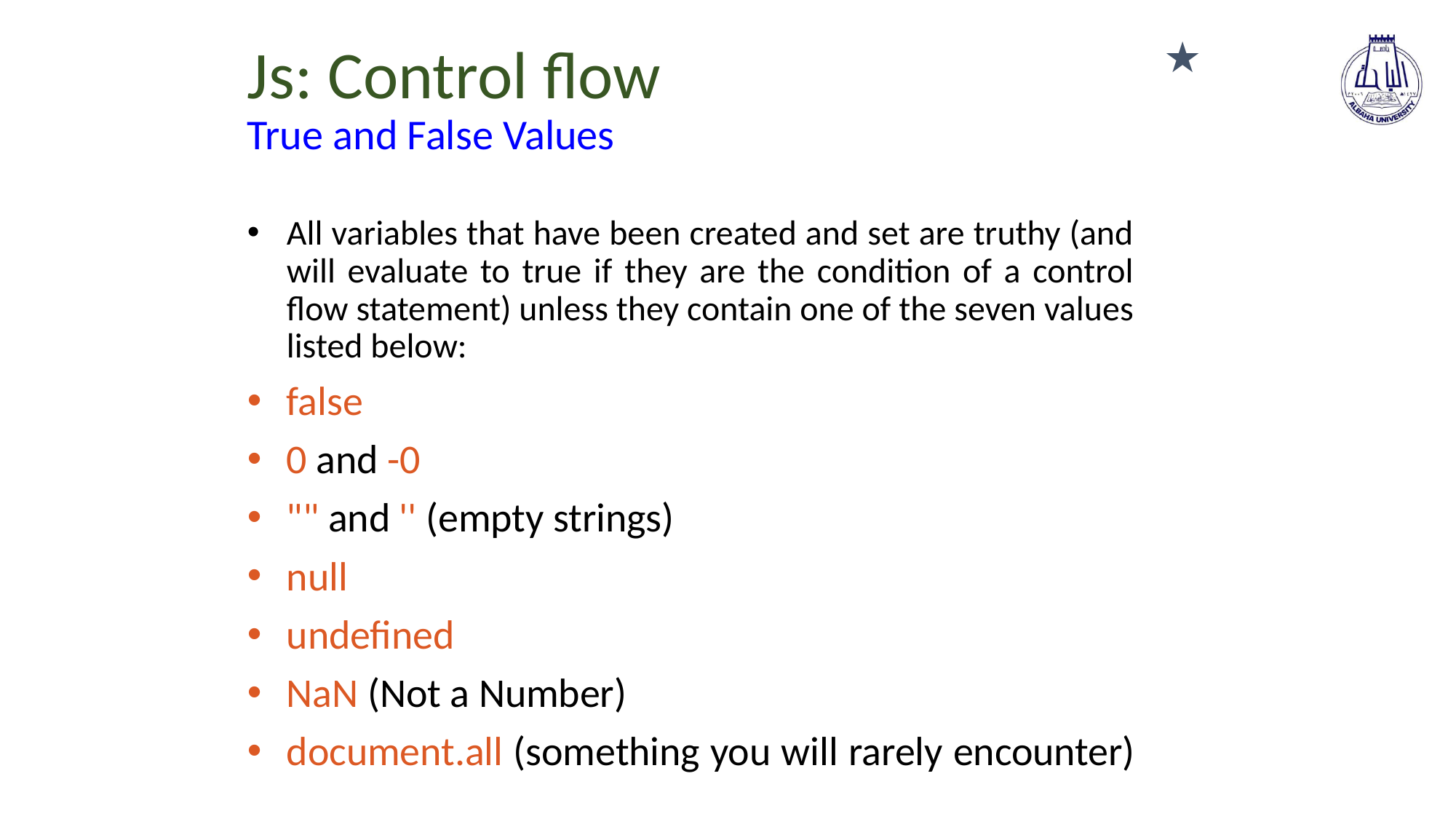

# Js: Control flow True and False Values
★
All variables that have been created and set are truthy (and will evaluate to true if they are the condition of a control flow statement) unless they contain one of the seven values listed below:
false
0 and -0
"" and '' (empty strings)
null
undefined
NaN (Not a Number)
document.all (something you will rarely encounter)